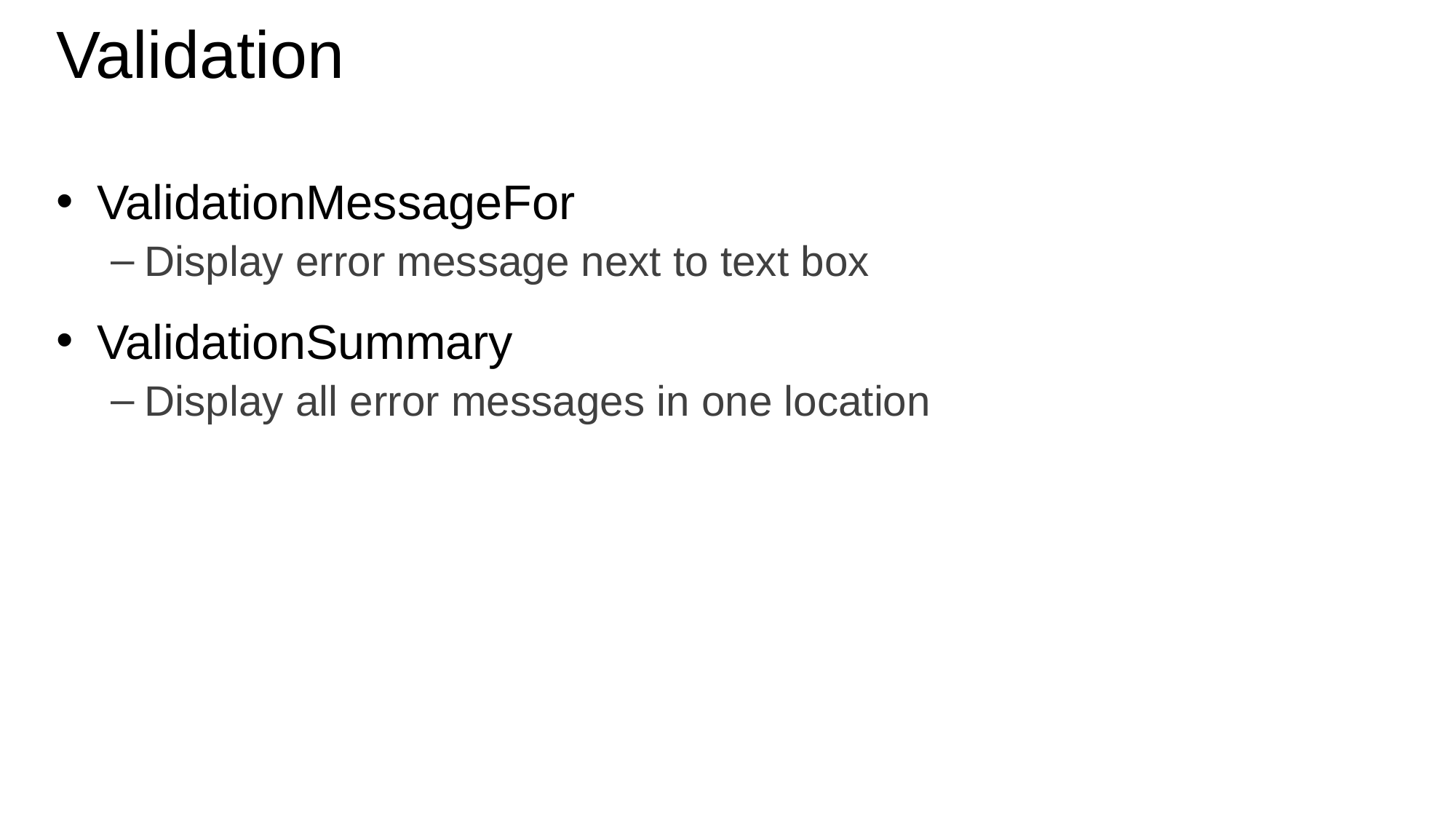

# Validation
ValidationMessageFor
Display error message next to text box
ValidationSummary
Display all error messages in one location